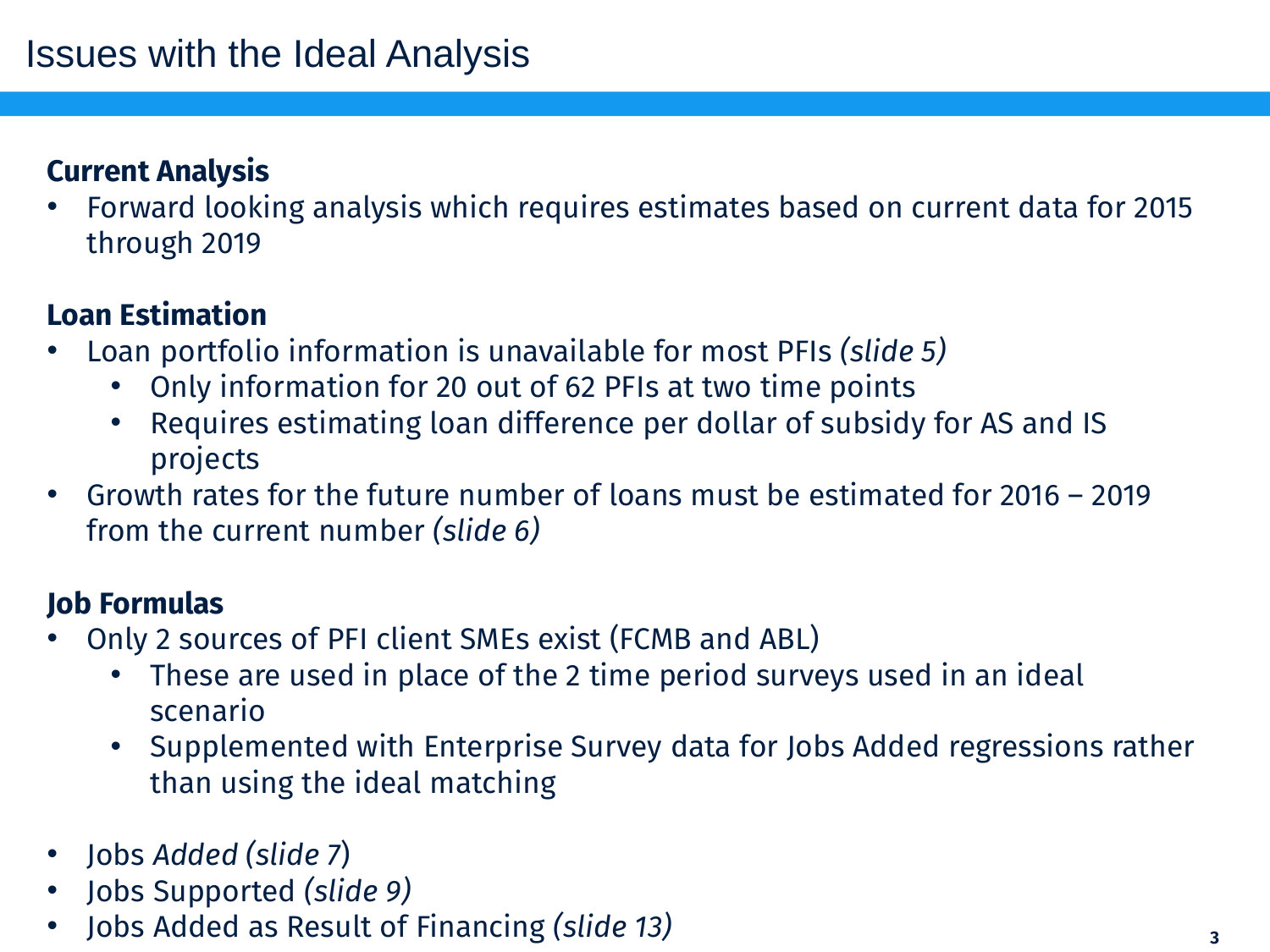

Issues with the Ideal Analysis
Current Analysis
Forward looking analysis which requires estimates based on current data for 2015 through 2019

Loan Estimation
Loan portfolio information is unavailable for most PFIs (slide 5)
Only information for 20 out of 62 PFIs at two time points
Requires estimating loan difference per dollar of subsidy for AS and IS projects
Growth rates for the future number of loans must be estimated for 2016 – 2019 from the current number (slide 6)

Job Formulas
Only 2 sources of PFI client SMEs exist (FCMB and ABL)
These are used in place of the 2 time period surveys used in an ideal scenario
Supplemented with Enterprise Survey data for Jobs Added regressions rather than using the ideal matching

Jobs Added (slide 7)
Jobs Supported (slide 9)
Jobs Added as Result of Financing (slide 13)

3